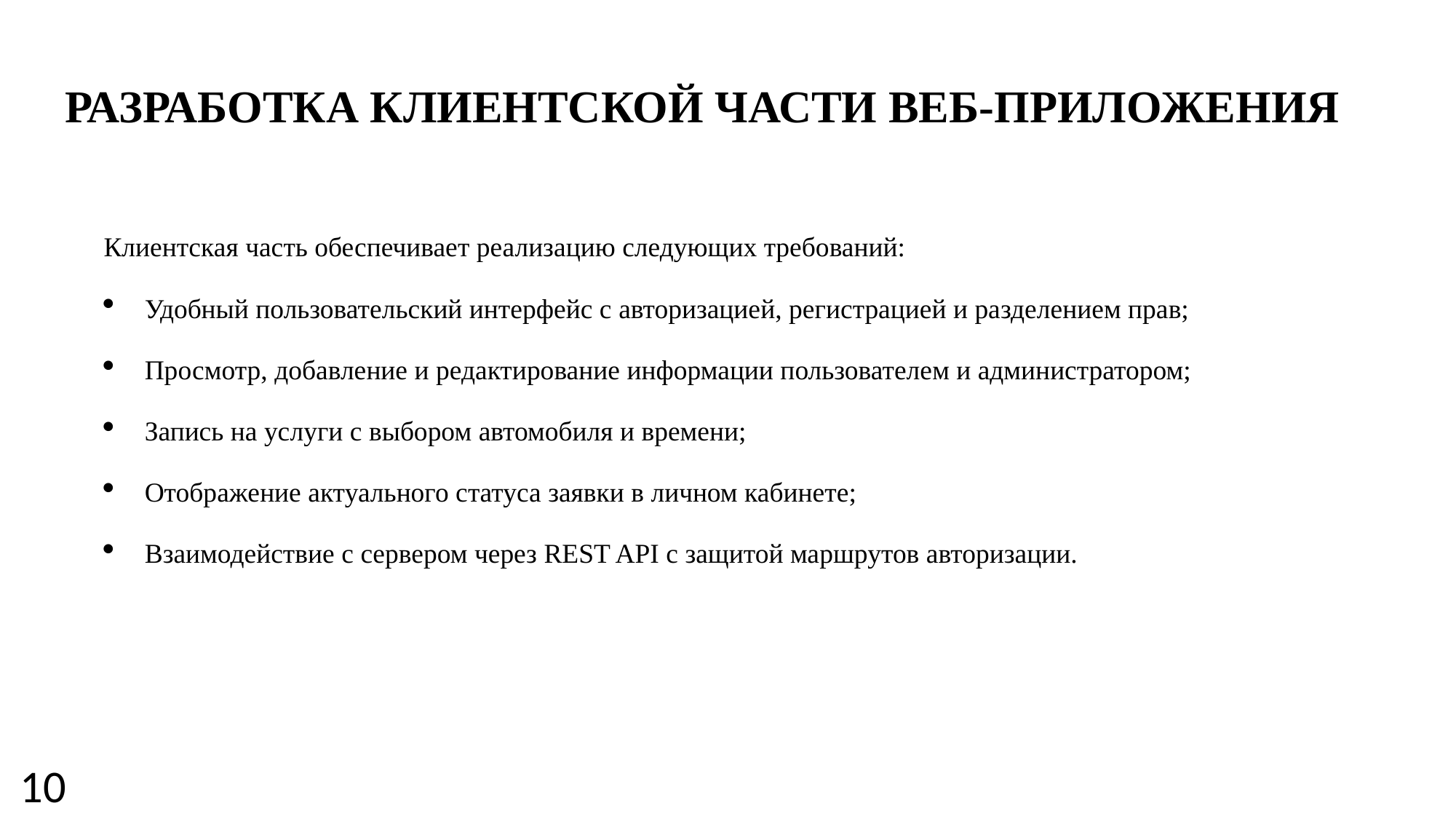

РАЗРАБОТКА КЛИЕНТСКОЙ ЧАСТИ ВЕБ-ПРИЛОЖЕНИЯ
Клиентская часть обеспечивает реализацию следующих требований:
Удобный пользовательский интерфейс с авторизацией, регистрацией и разделением прав;
Просмотр, добавление и редактирование информации пользователем и администратором;
Запись на услуги с выбором автомобиля и времени;
Отображение актуального статуса заявки в личном кабинете;
Взаимодействие с сервером через REST API с защитой маршрутов авторизации.

10